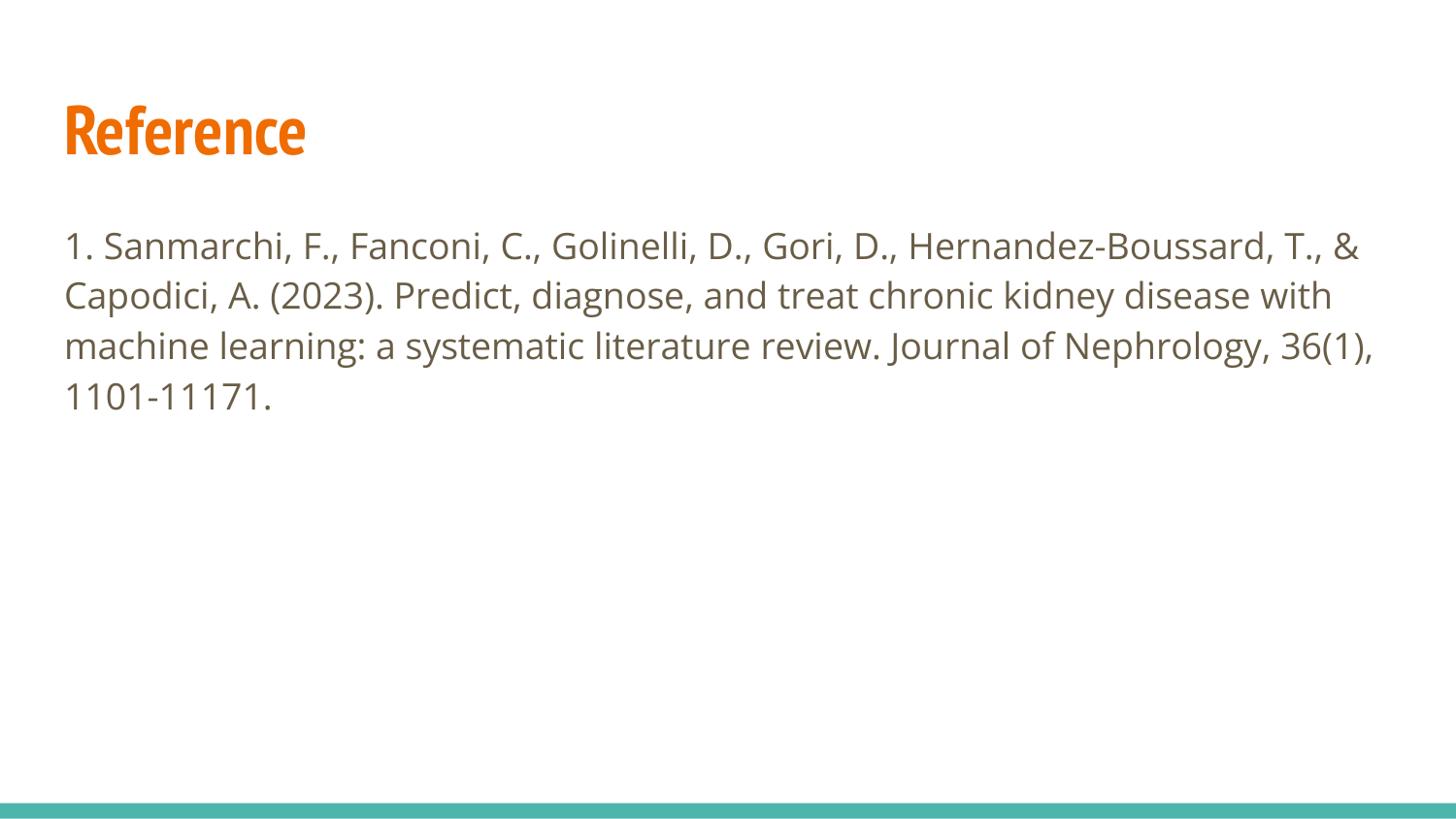

# Reference
1. Sanmarchi, F., Fanconi, C., Golinelli, D., Gori, D., Hernandez-Boussard, T., & Capodici, A. (2023). Predict, diagnose, and treat chronic kidney disease with machine learning: a systematic literature review. Journal of Nephrology, 36(1), 1101-11171.